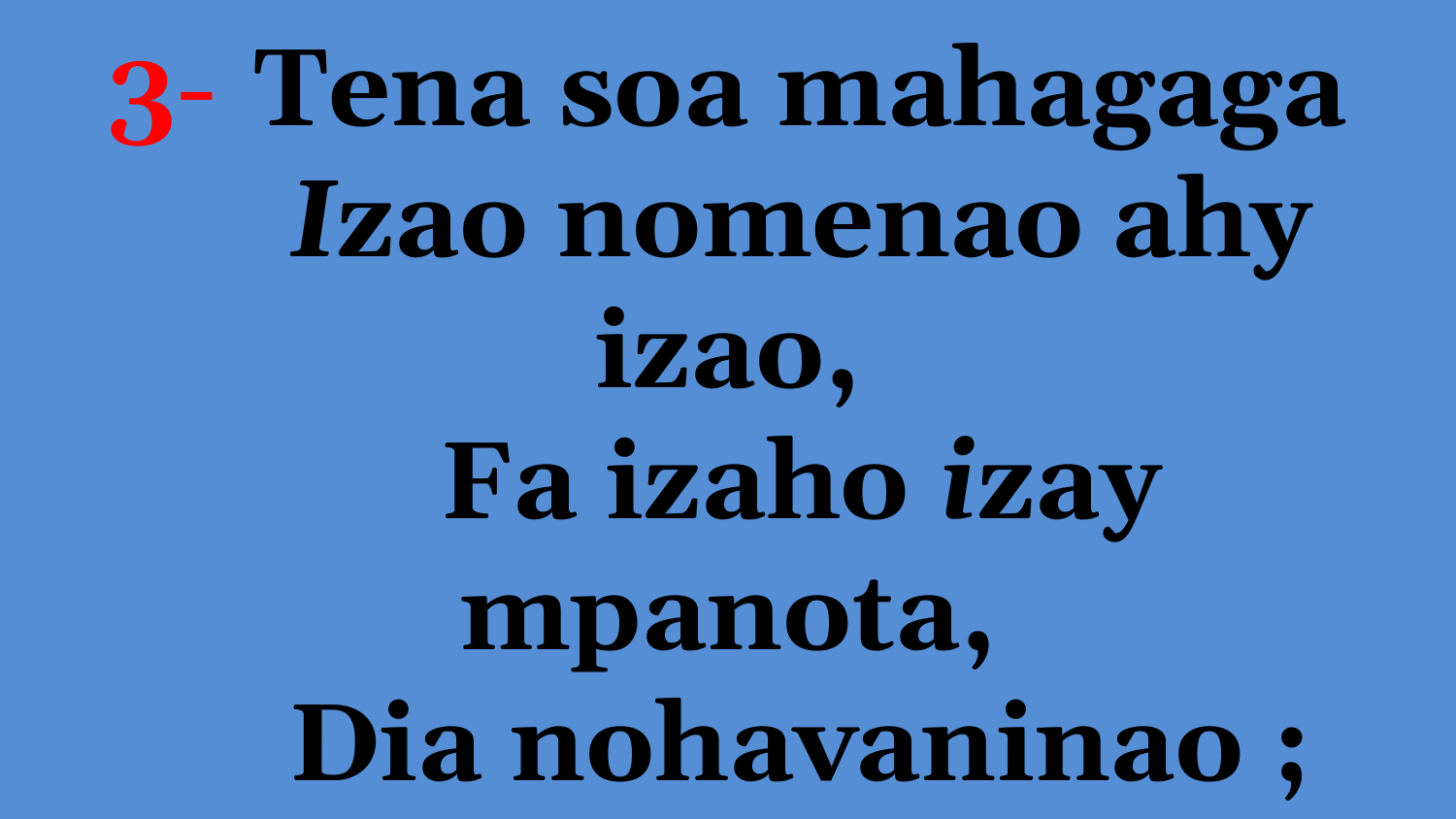

# 3- 	Tena soa mahagaga Izao nomenao ahy izao, Fa izaho izay mpanota, Dia nohavaninao ;